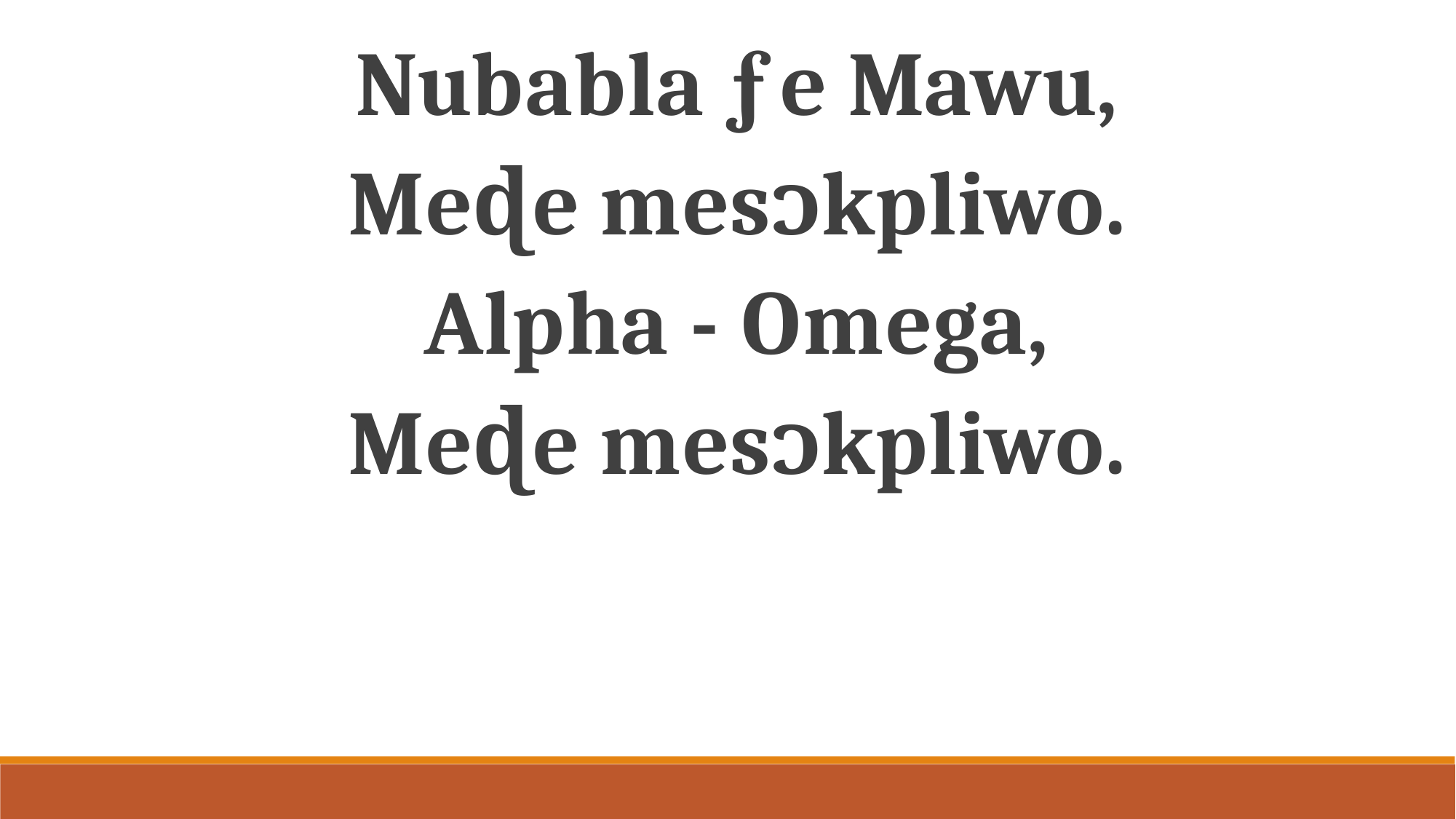

Nubabla ƒe Mawu,
Meɖe mesᴐkpliwo.
Alpha - Omega,
Meɖe mesᴐkpliwo.